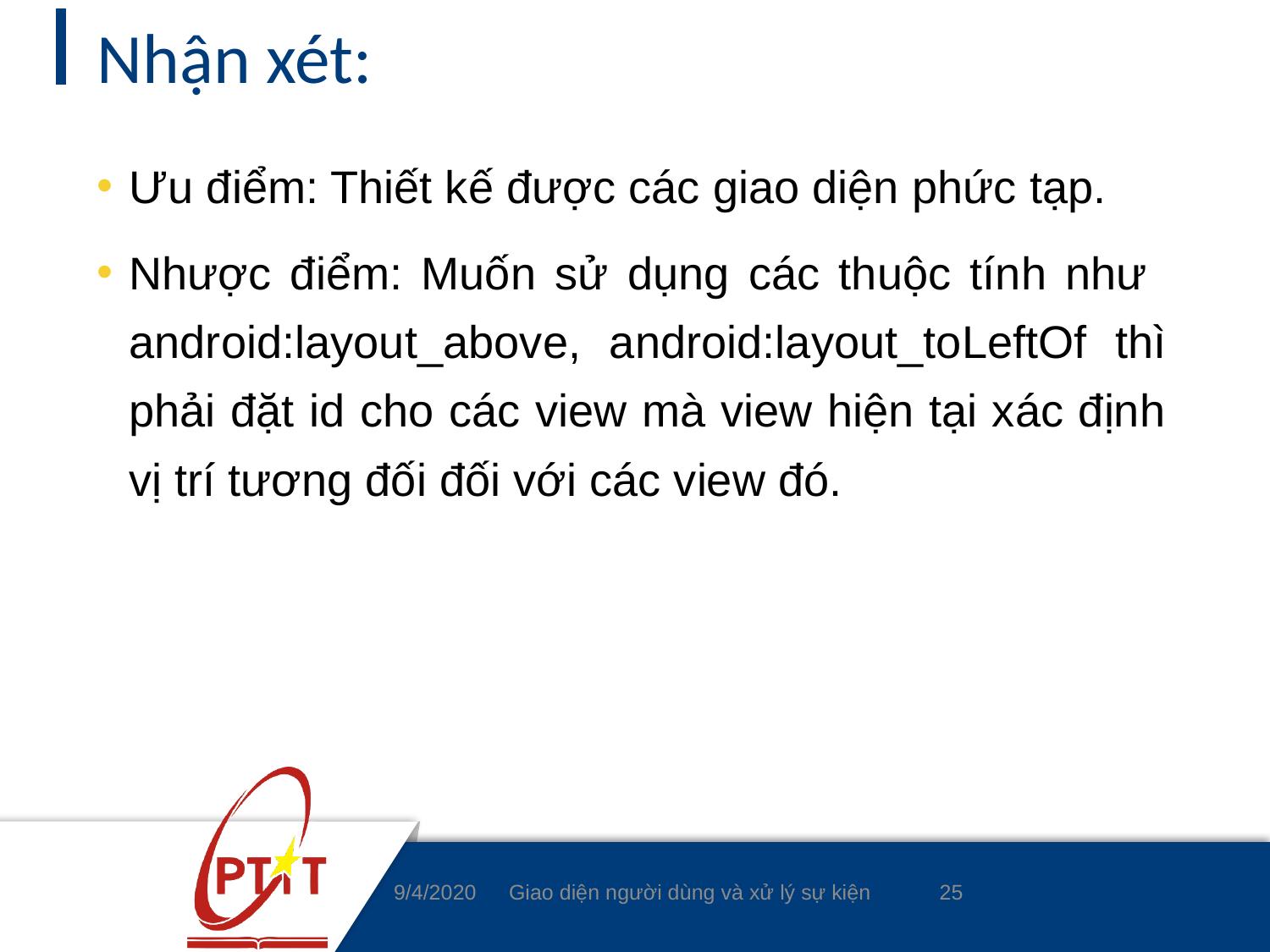

# Nhận xét:
Ưu điểm: Thiết kế được các giao diện phức tạp.
Nhược điểm: Muốn sử dụng các thuộc tính như  android:layout_above, android:layout_toLeftOf thì phải đặt id cho các view mà view hiện tại xác định vị trí tương đối đối với các view đó.

25
9/4/2020
Giao diện người dùng và xử lý sự kiện